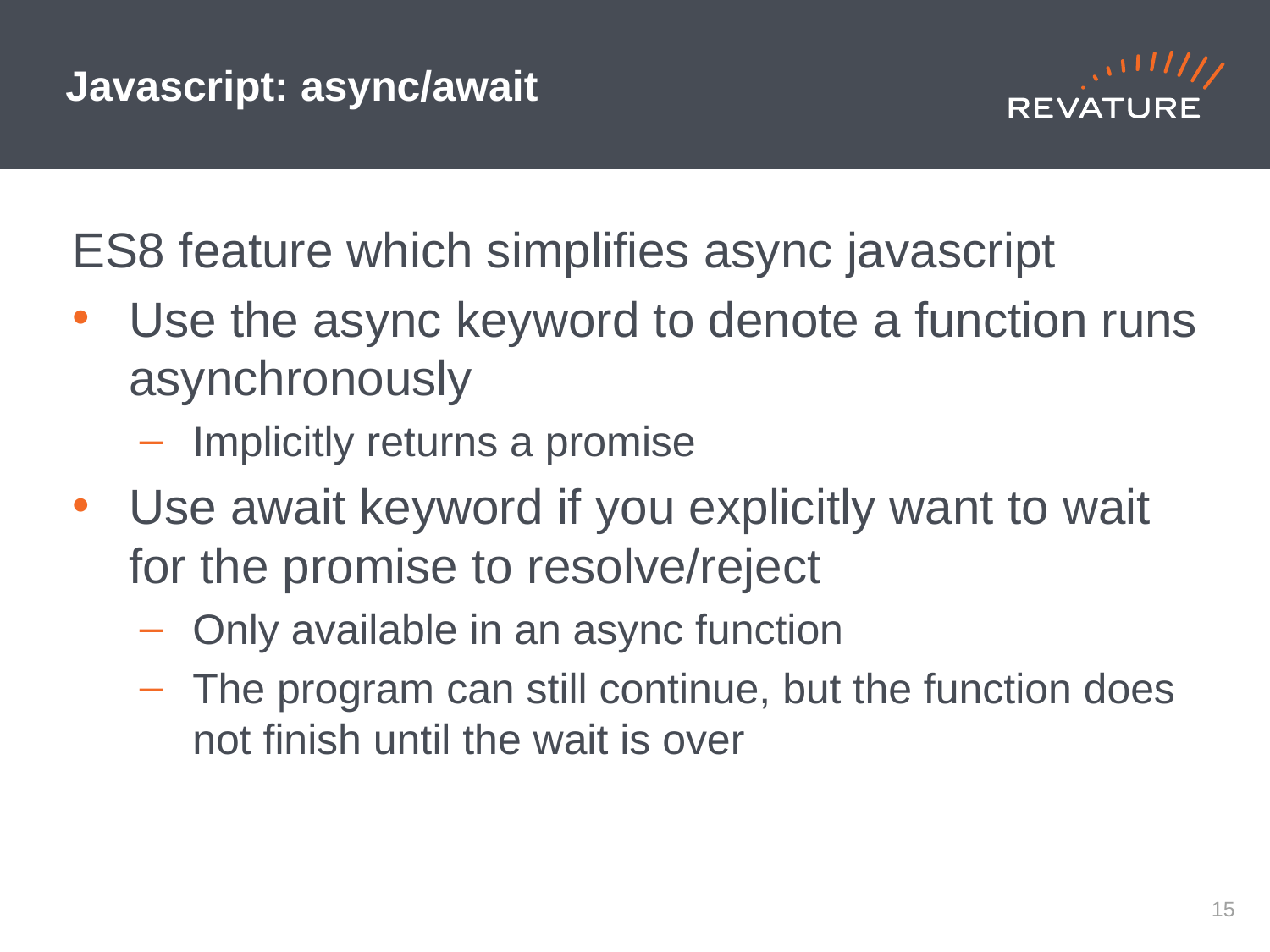

# Javascript: async/await
ES8 feature which simplifies async javascript
Use the async keyword to denote a function runs asynchronously
Implicitly returns a promise
Use await keyword if you explicitly want to wait for the promise to resolve/reject
Only available in an async function
The program can still continue, but the function does not finish until the wait is over
15